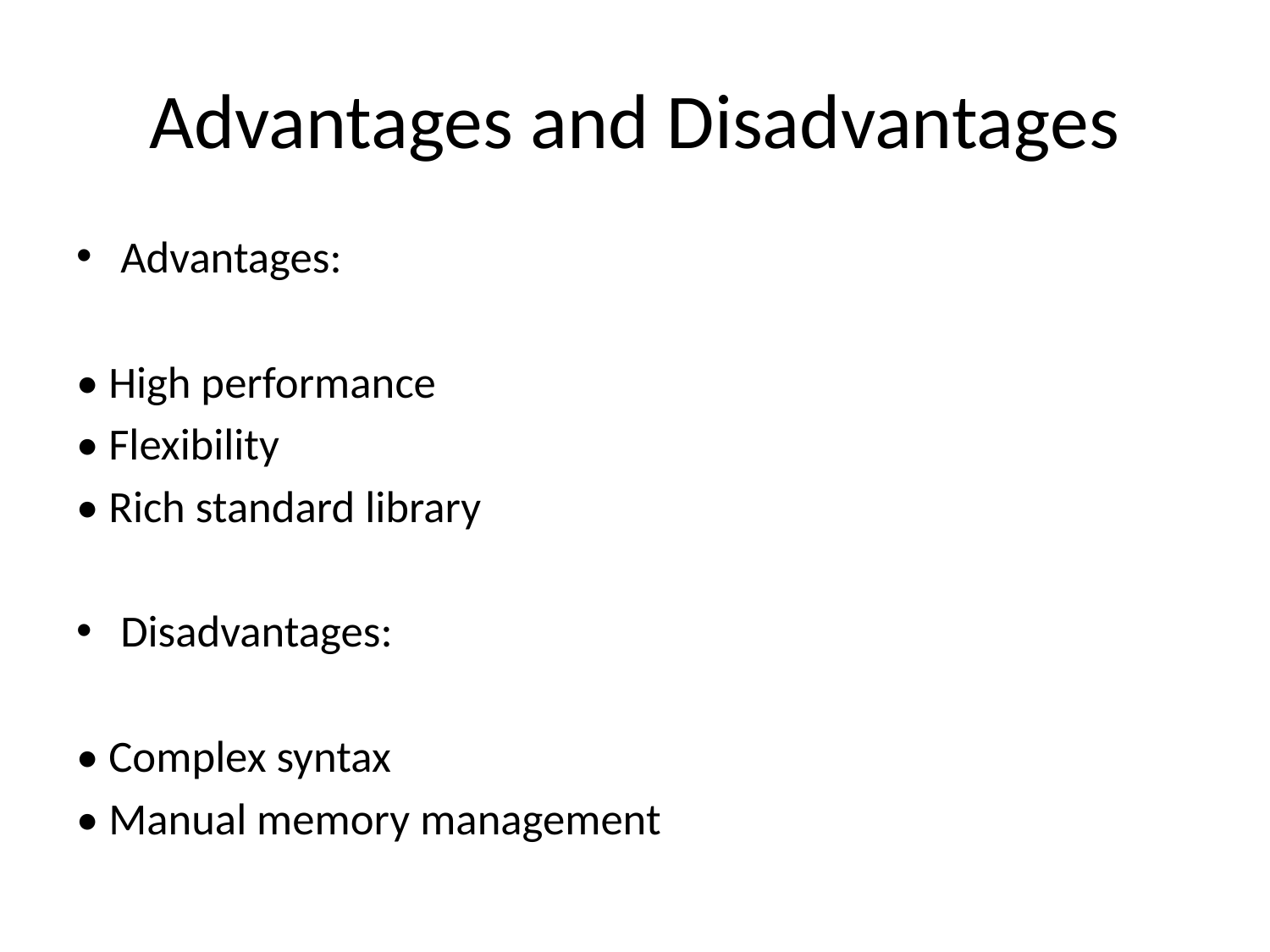

# Advantages and Disadvantages
Advantages:

• High performance
• Flexibility
• Rich standard library

Disadvantages:

• Complex syntax
• Manual memory management